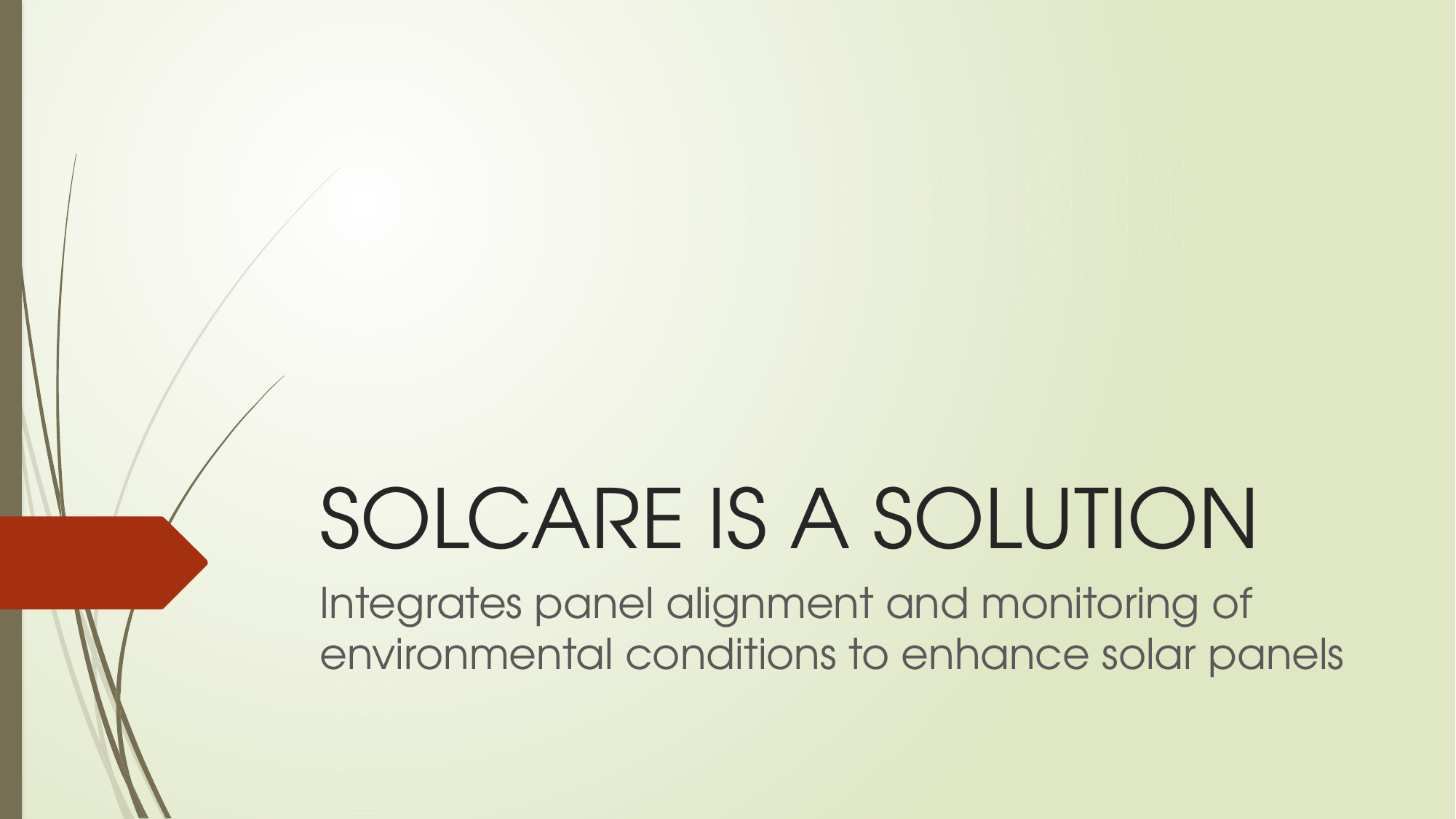

# SOLCARE IS A SOLUTION
Integrates panel alignment and monitoring of environmental conditions to enhance solar panels